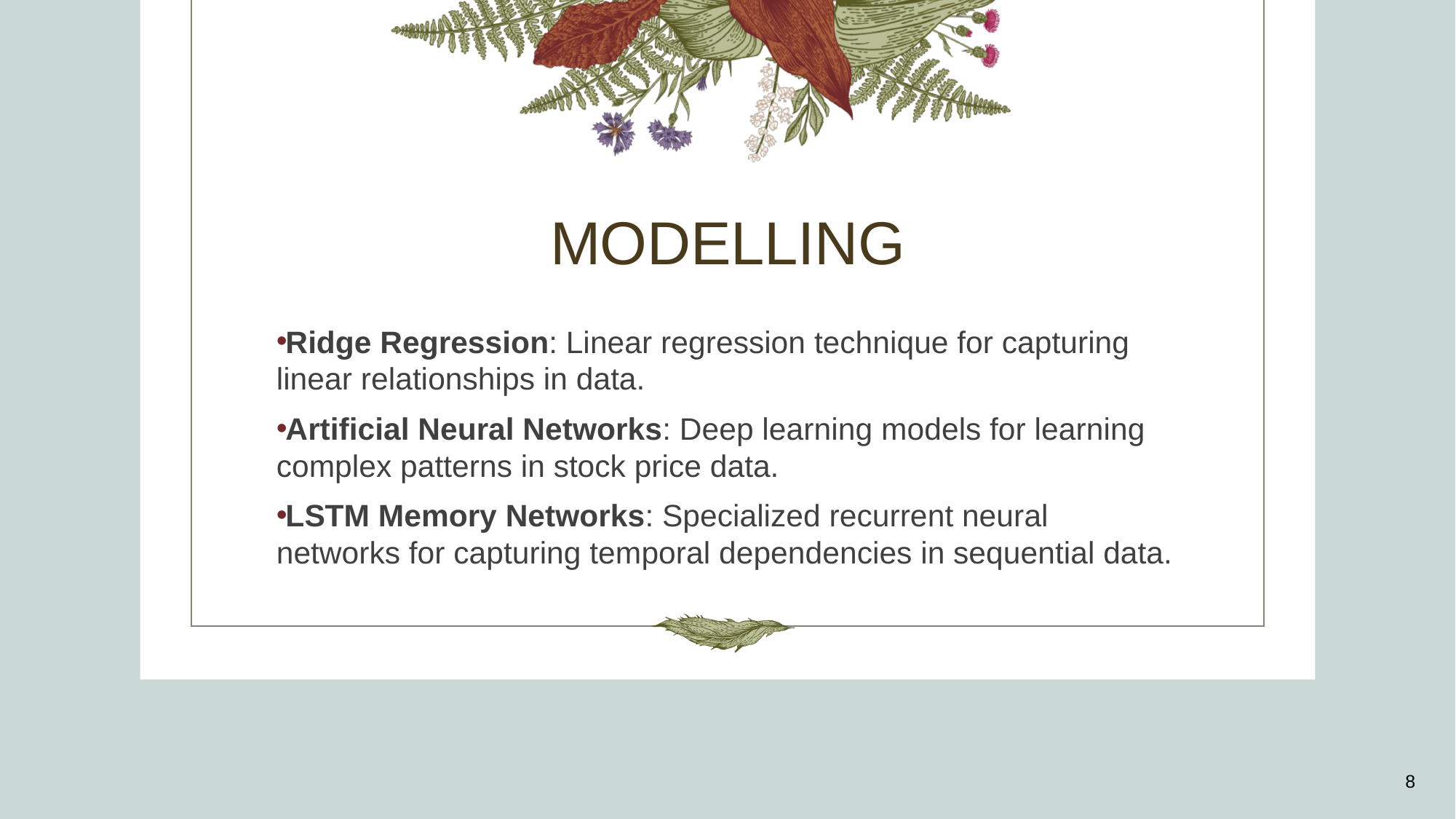

# MODELLING
Ridge Regression: Linear regression technique for capturing linear relationships in data.
Artificial Neural Networks: Deep learning models for learning complex patterns in stock price data.
LSTM Memory Networks: Specialized recurrent neural networks for capturing temporal dependencies in sequential data.
8